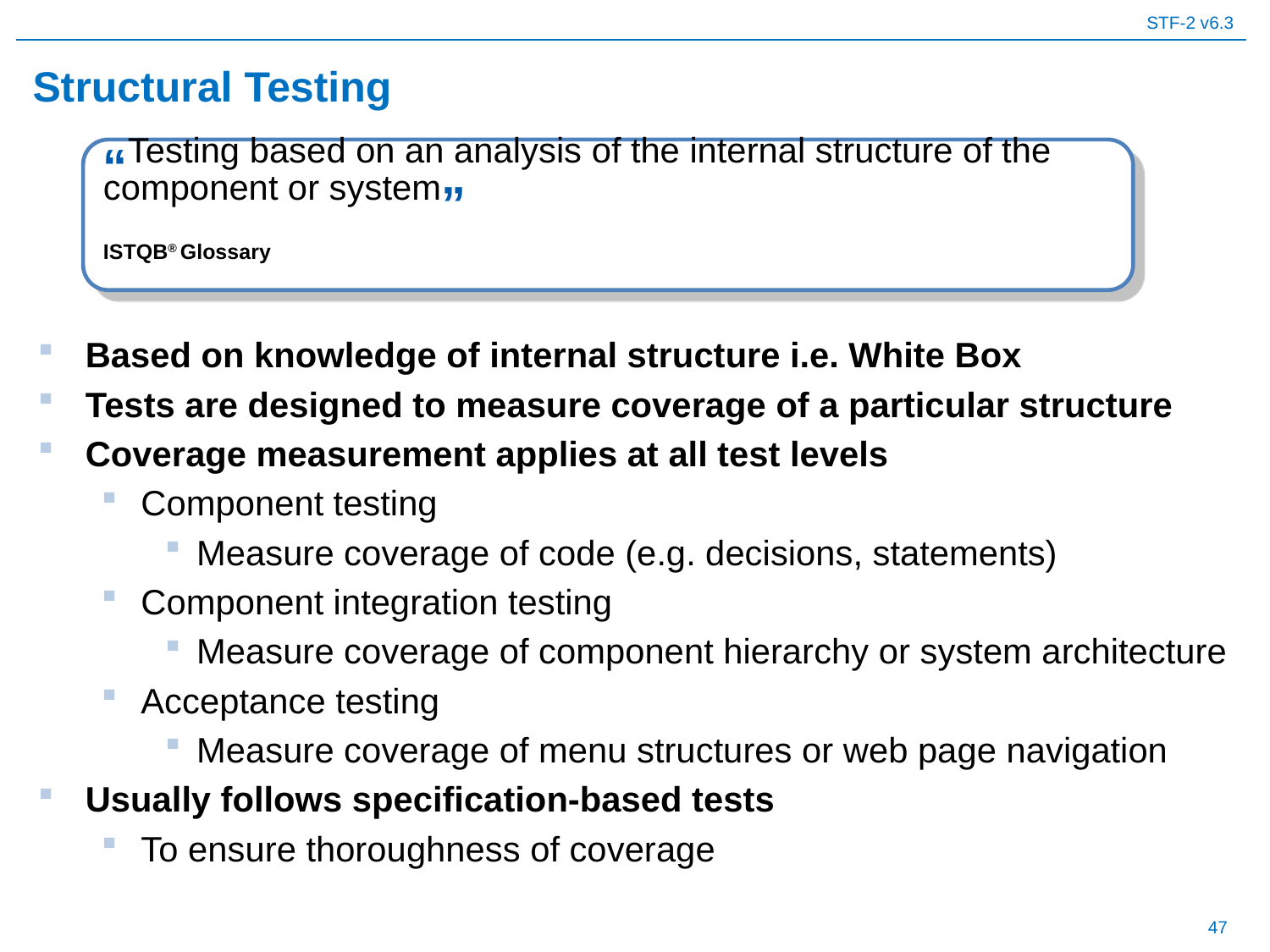

# Structural Testing
“Testing based on an analysis of the internal structure of the component or system”
ISTQB® Glossary

Based on knowledge of internal structure i.e. White Box
Tests are designed to measure coverage of a particular structure
Coverage measurement applies at all test levels
Component testing
Measure coverage of code (e.g. decisions, statements)
Component integration testing
Measure coverage of component hierarchy or system architecture
Acceptance testing
Measure coverage of menu structures or web page navigation
Usually follows specification-based tests
To ensure thoroughness of coverage